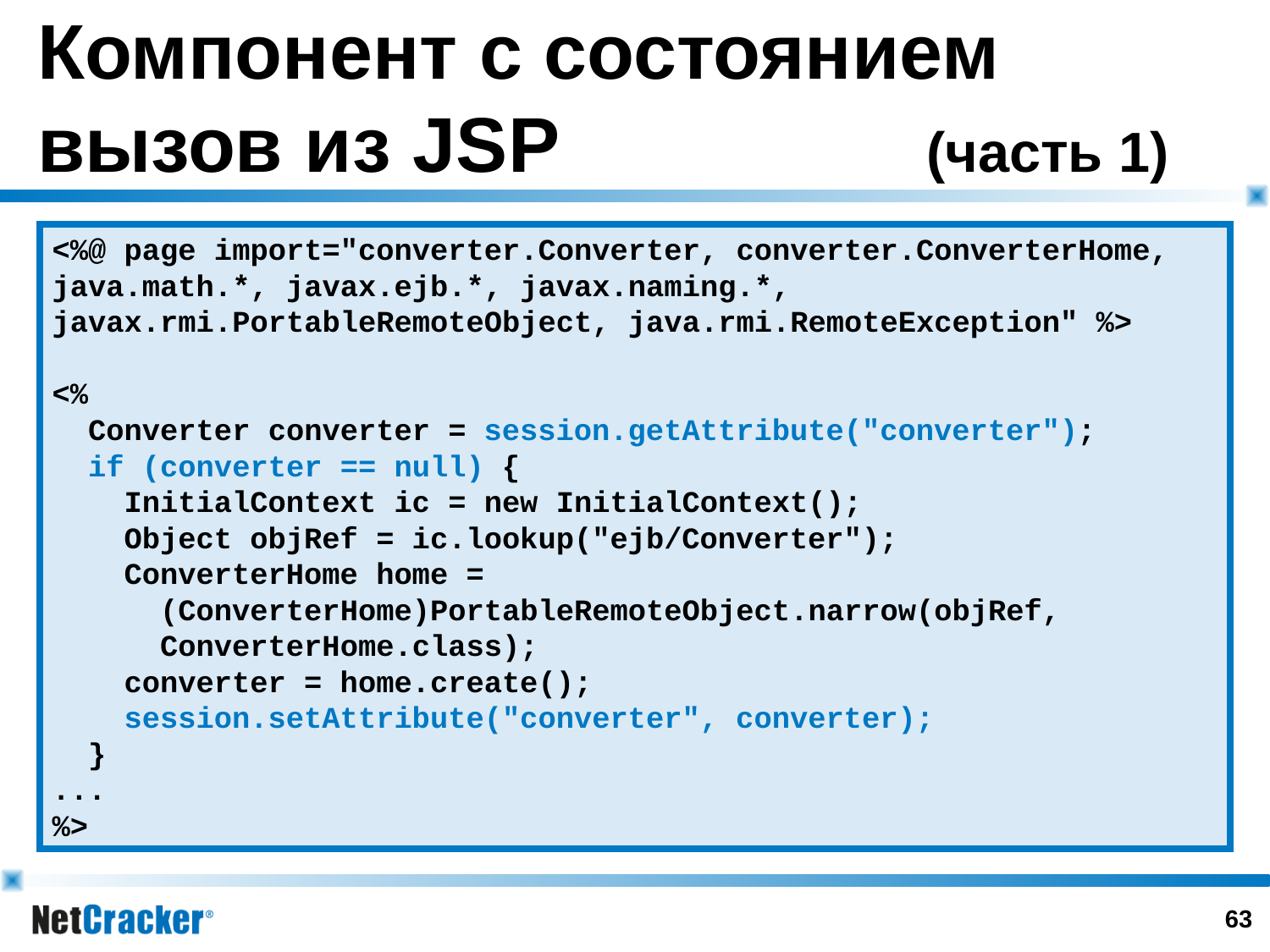

# Компонент с состоянием вызов из JSP			(часть 1)
<%@ page import="converter.Converter, converter.ConverterHome,
java.math.*, javax.ejb.*, javax.naming.*,
javax.rmi.PortableRemoteObject, java.rmi.RemoteException" %>

<%
  Converter converter = session.getAttribute("converter");
  if (converter == null) {
    InitialContext ic = new InitialContext();
    Object objRef = ic.lookup("ejb/Converter");
    ConverterHome home =
      (ConverterHome)PortableRemoteObject.narrow(objRef,
      ConverterHome.class);
    converter = home.create();
    session.setAttribute("converter", converter);
  }
...
%>

63